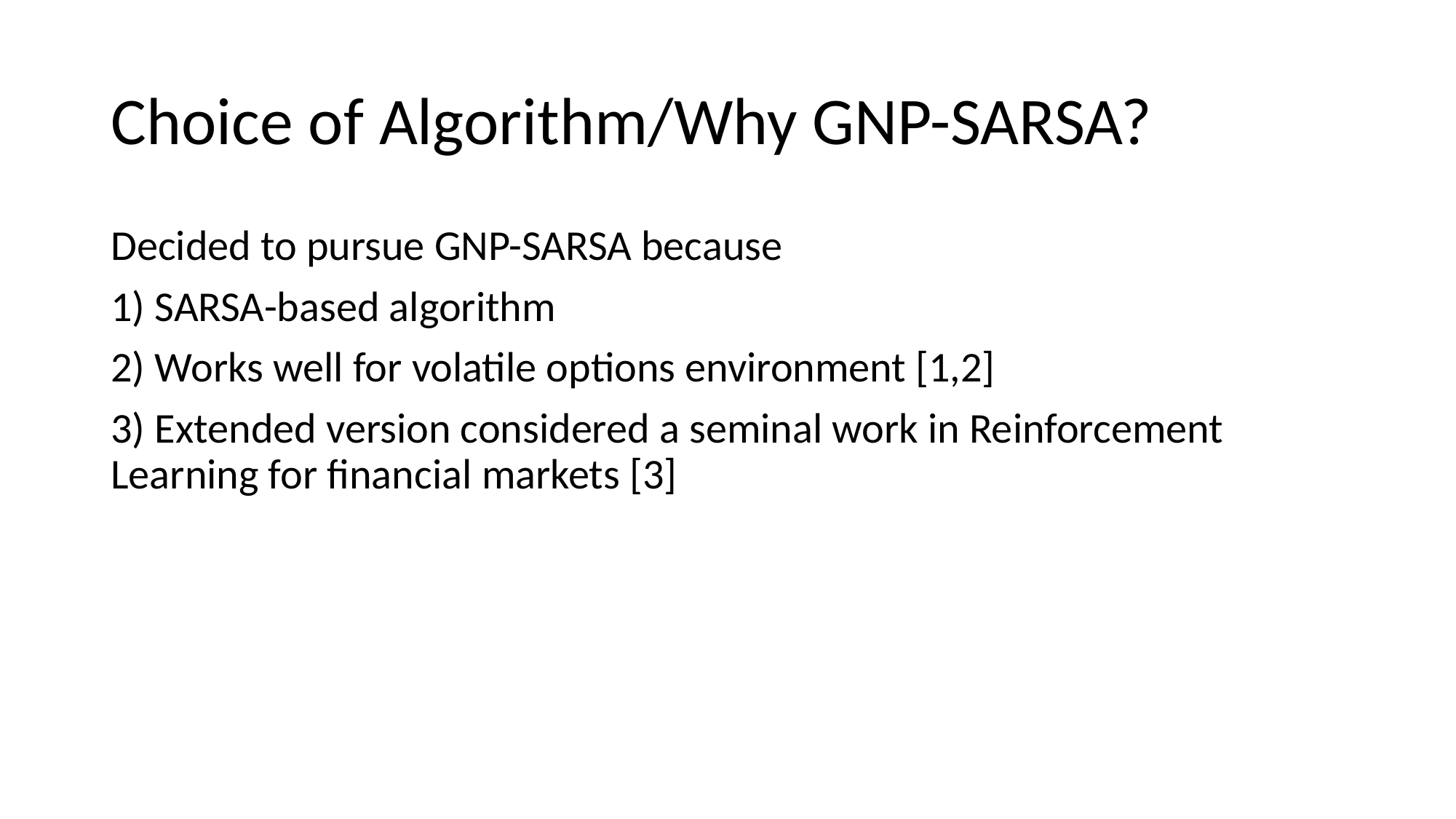

# Choice of Algorithm/Why GNP-SARSA?
Decided to pursue GNP-SARSA because
1) SARSA-based algorithm
2) Works well for volatile options environment [1,2]
3) Extended version considered a seminal work in Reinforcement Learning for financial markets [3]